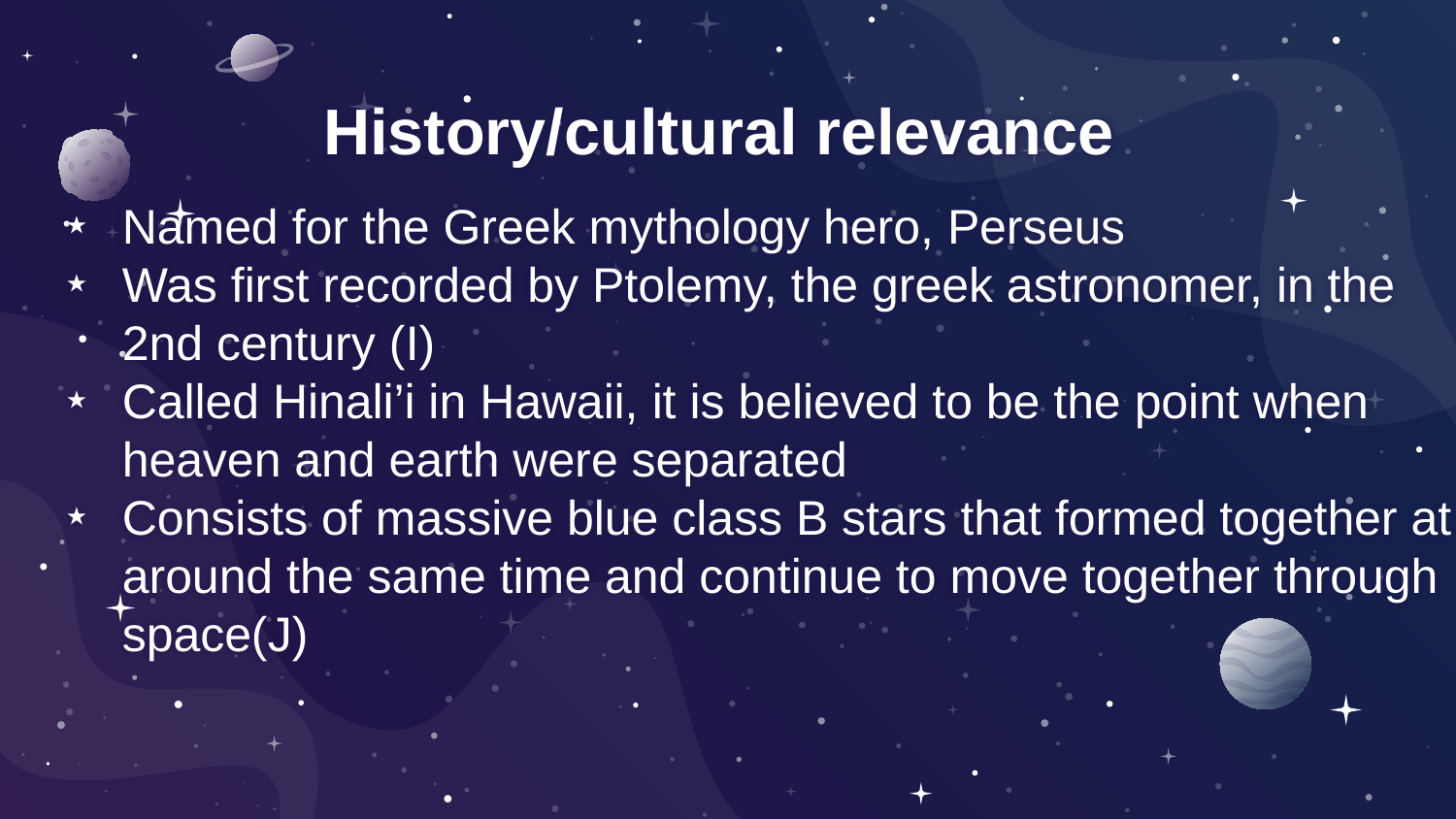

# History/cultural relevance
Named for the Greek mythology hero, Perseus
Was first recorded by Ptolemy, the greek astronomer, in the 2nd century (I)
Called Hinali’i in Hawaii, it is believed to be the point when heaven and earth were separated
Consists of massive blue class B stars that formed together at around the same time and continue to move together through space(J)